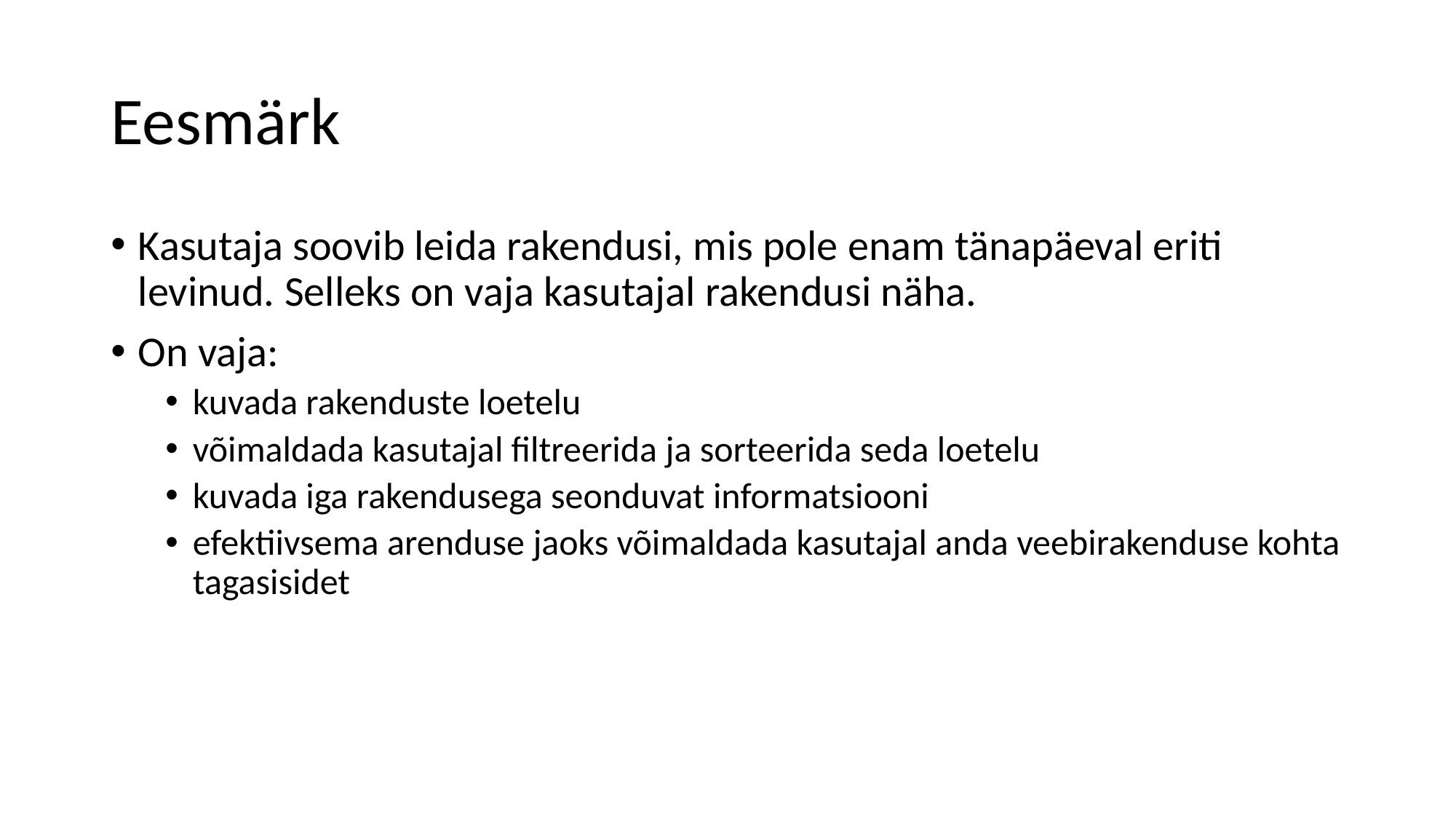

# Eesmärk
Kasutaja soovib leida rakendusi, mis pole enam tänapäeval eriti levinud. Selleks on vaja kasutajal rakendusi näha.
On vaja:
kuvada rakenduste loetelu
võimaldada kasutajal filtreerida ja sorteerida seda loetelu
kuvada iga rakendusega seonduvat informatsiooni
efektiivsema arenduse jaoks võimaldada kasutajal anda veebirakenduse kohta tagasisidet